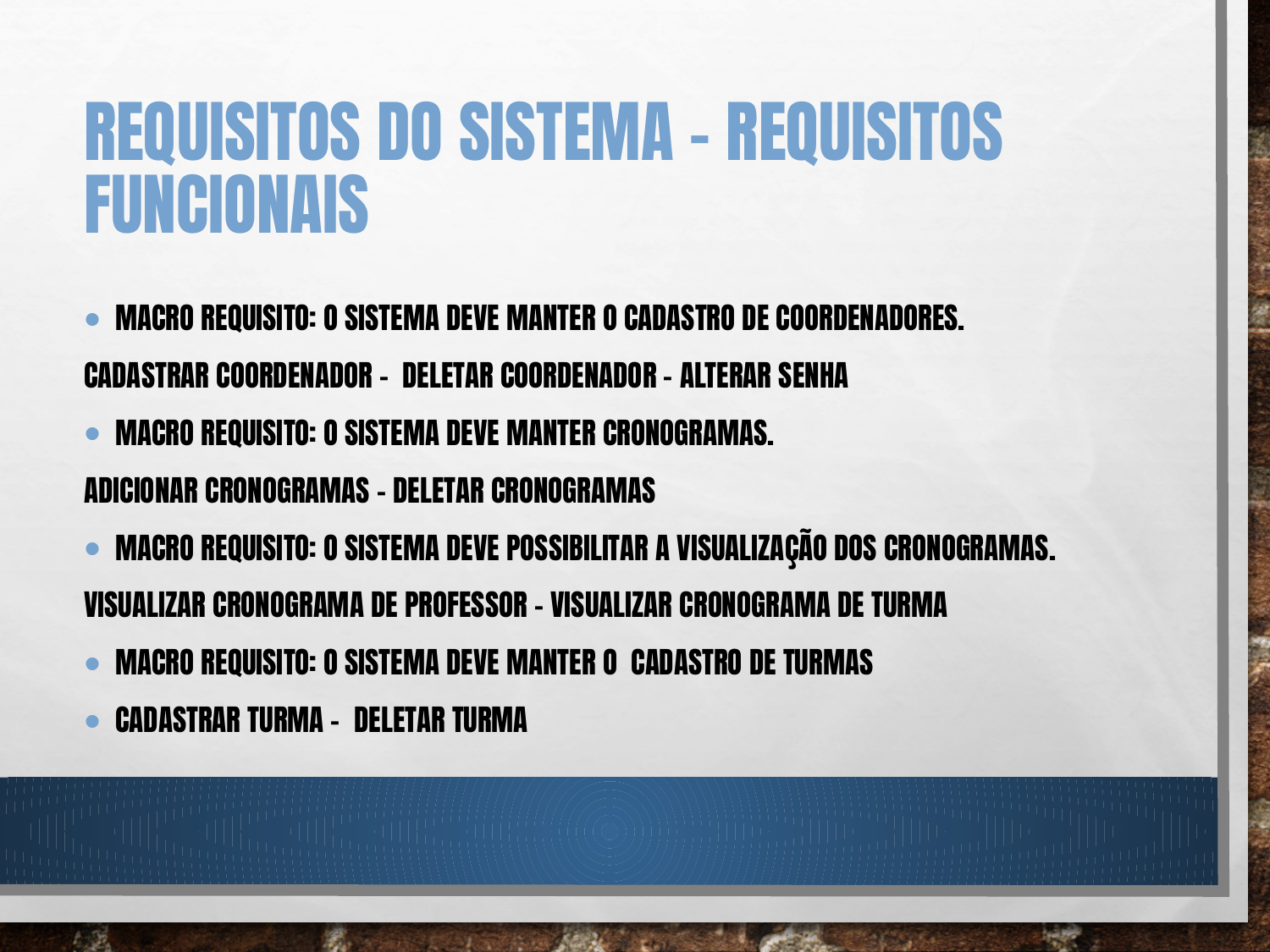

# Requisitos do Sistema – Requisitos funcionais
MACRO REQUISITO: O sistema deve manter o cadastro de coordenadores.
Cadastrar Coordenador -  Deletar Coordenador – ALTERAR SENHA
MACRO REQUISITO: O sistema deve Manter cronogramas.
ADICIONAR Cronogramas - DELETAR Cronogramas
MACRO REQUISITO: O sistema deve POSSIBILITAR a VISUALIzação dos cronogramas.
Visualizar Cronograma de professor - Visualizar Cronograma de Turma
MACRO REQUISITO: O sistema deve manter o  cadastro de turmas
Cadastrar TURMA -  Deletar TURMA